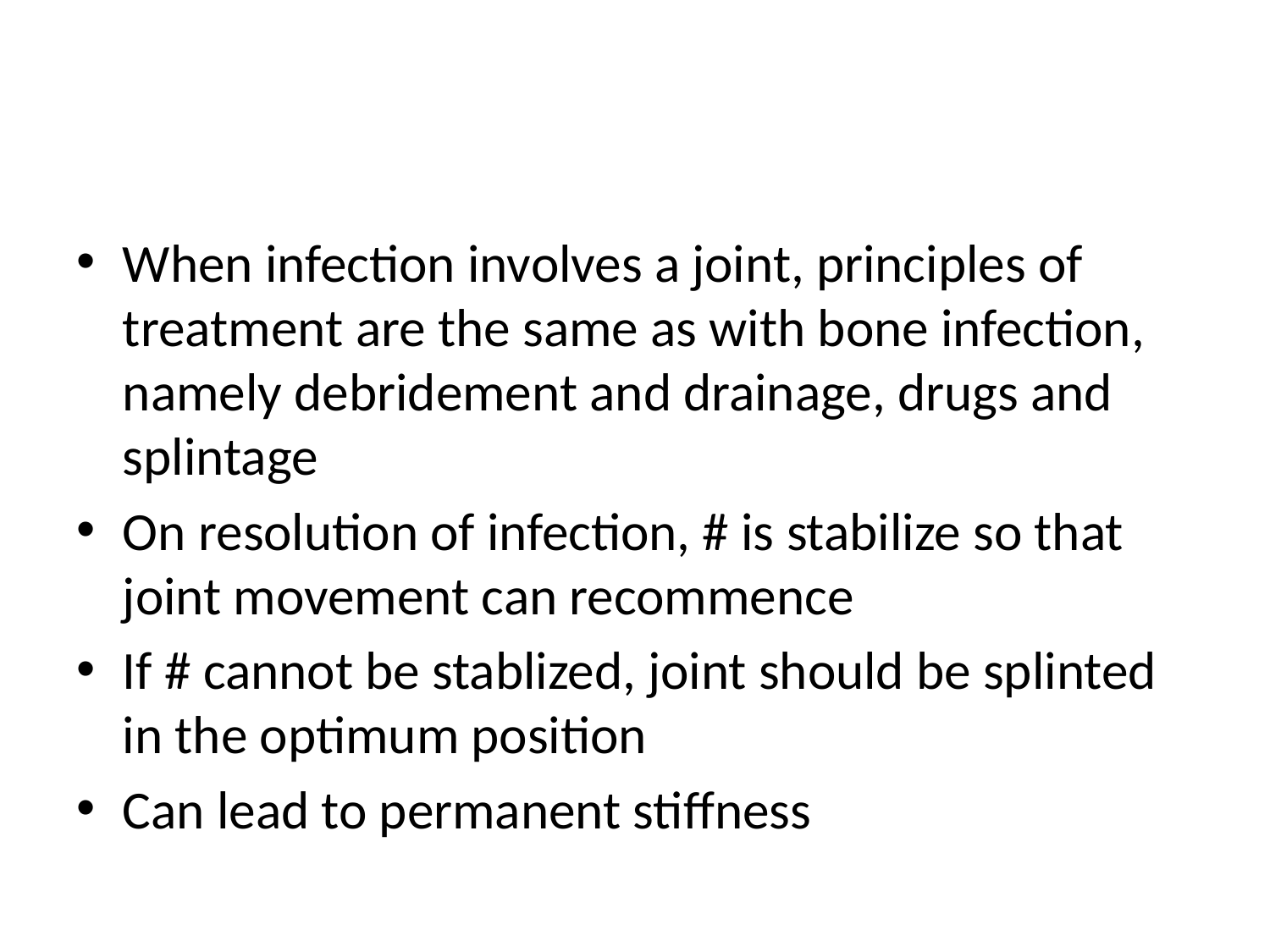

#
When infection involves a joint, principles of treatment are the same as with bone infection, namely debridement and drainage, drugs and splintage
On resolution of infection, # is stabilize so that joint movement can recommence
If # cannot be stablized, joint should be splinted in the optimum position
Can lead to permanent stiffness